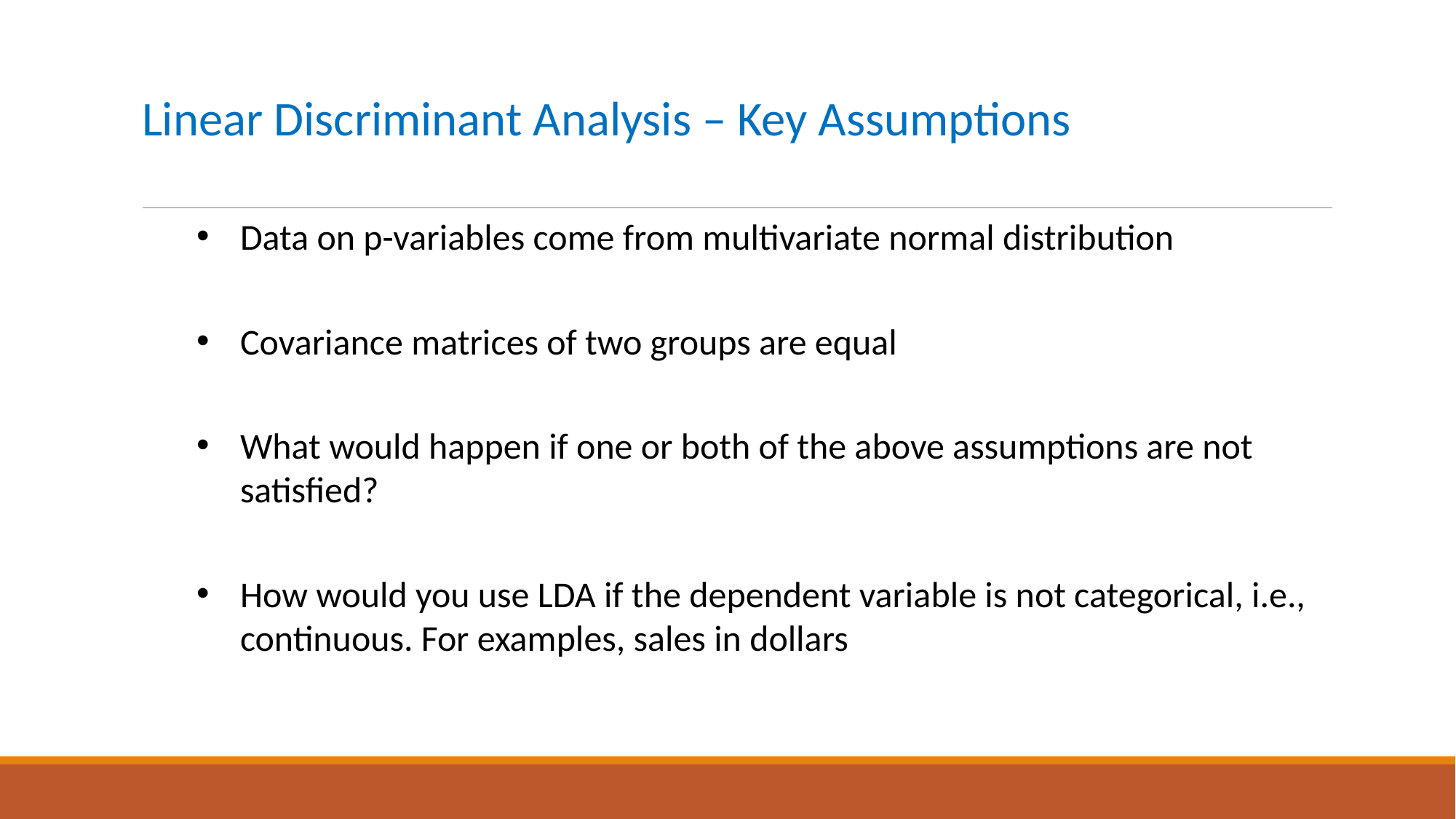

# Linear Discriminant Analysis – Key Assumptions
Data on p-variables come from multivariate normal distribution

Covariance matrices of two groups are equal

What would happen if one or both of the above assumptions are not satisfied?

How would you use LDA if the dependent variable is not categorical, i.e., continuous. For examples, sales in dollars